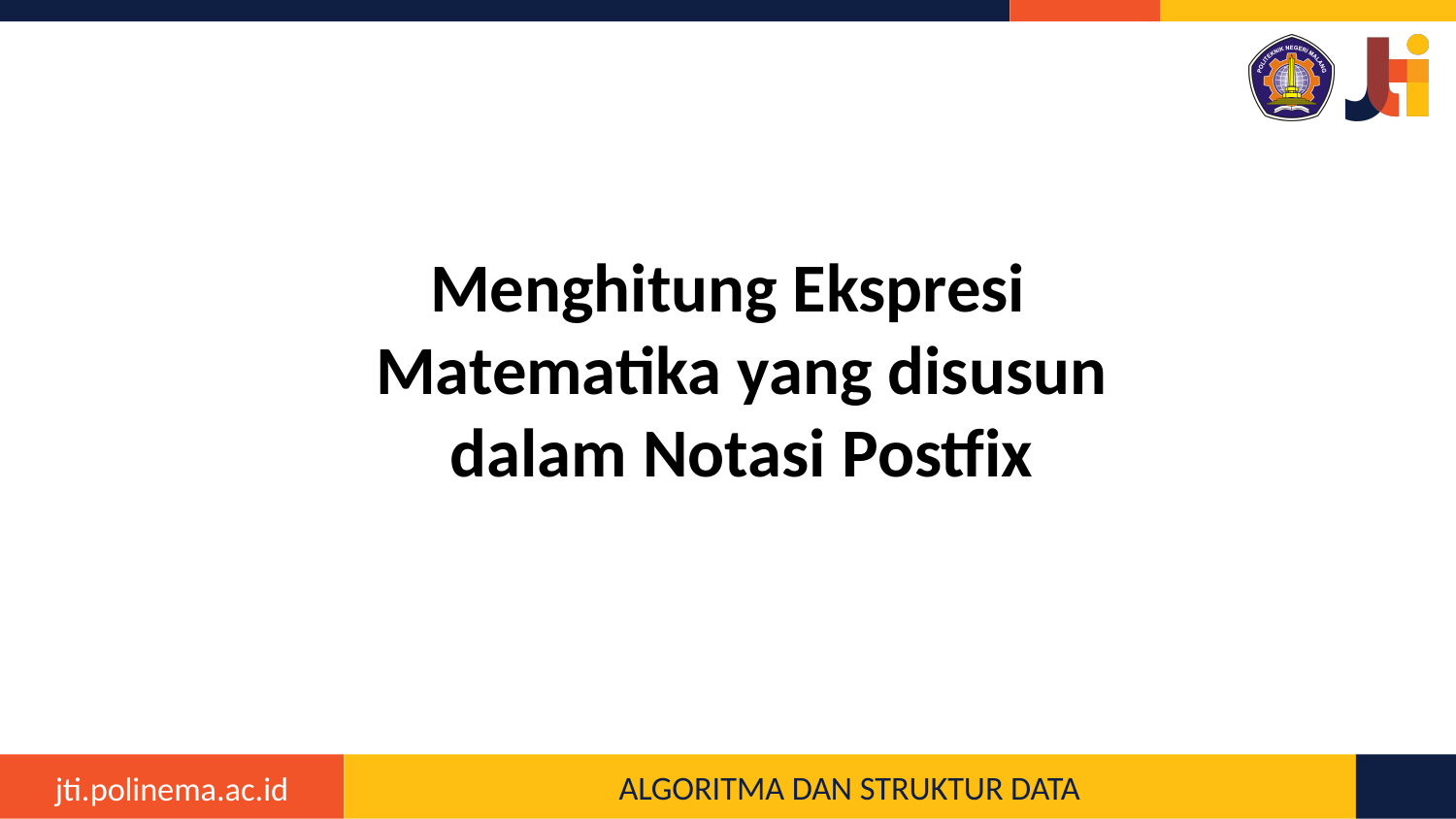

Menghitung Ekspresi Matematika yang disusun dalam Notasi Postfix